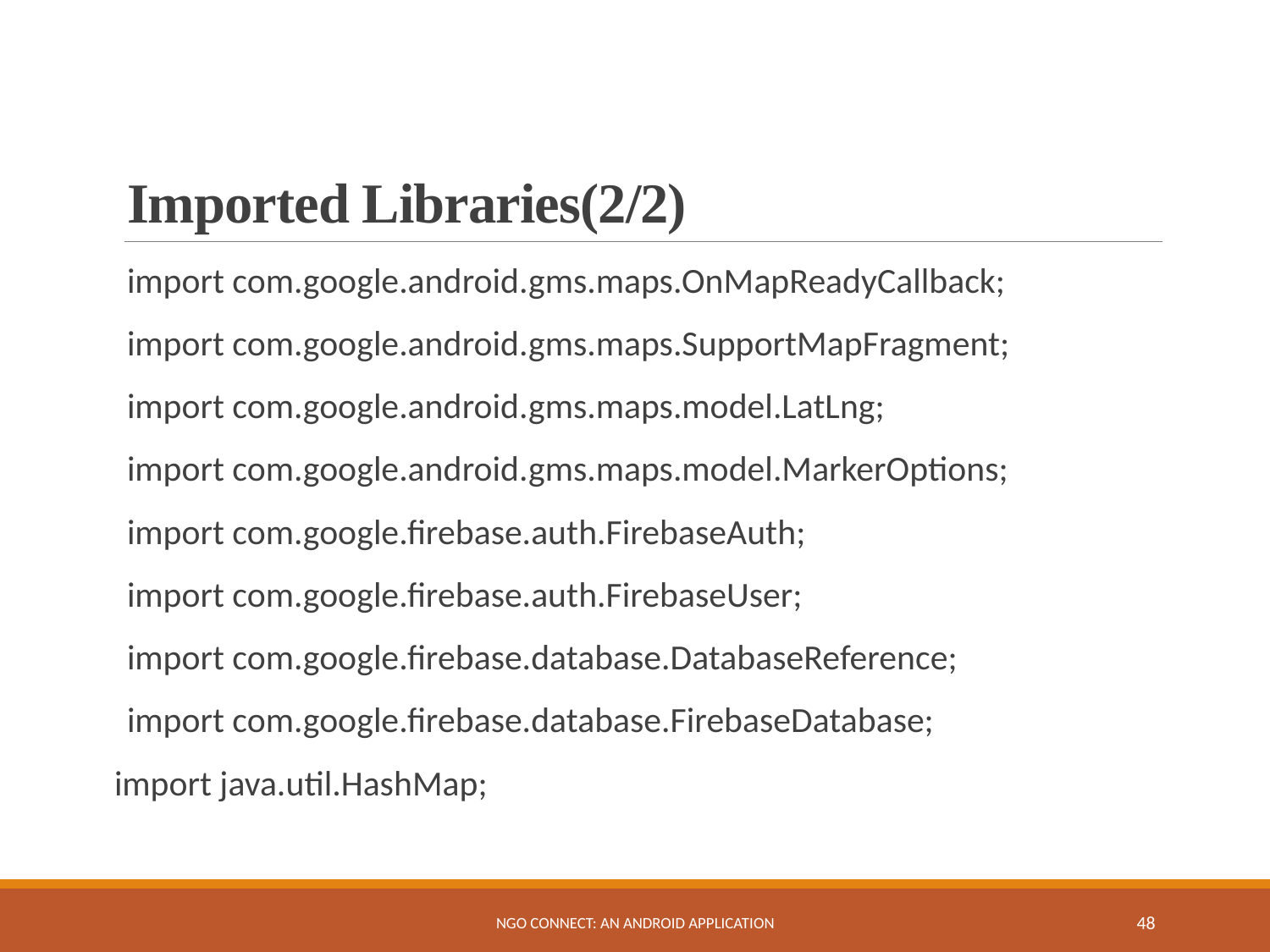

# Imported Libraries(2/2)
import com.google.android.gms.maps.OnMapReadyCallback;
import com.google.android.gms.maps.SupportMapFragment;
import com.google.android.gms.maps.model.LatLng;
import com.google.android.gms.maps.model.MarkerOptions;
import com.google.firebase.auth.FirebaseAuth;
import com.google.firebase.auth.FirebaseUser;
import com.google.firebase.database.DatabaseReference;
import com.google.firebase.database.FirebaseDatabase;
import java.util.HashMap;

NGO Connect: An Android Application
48